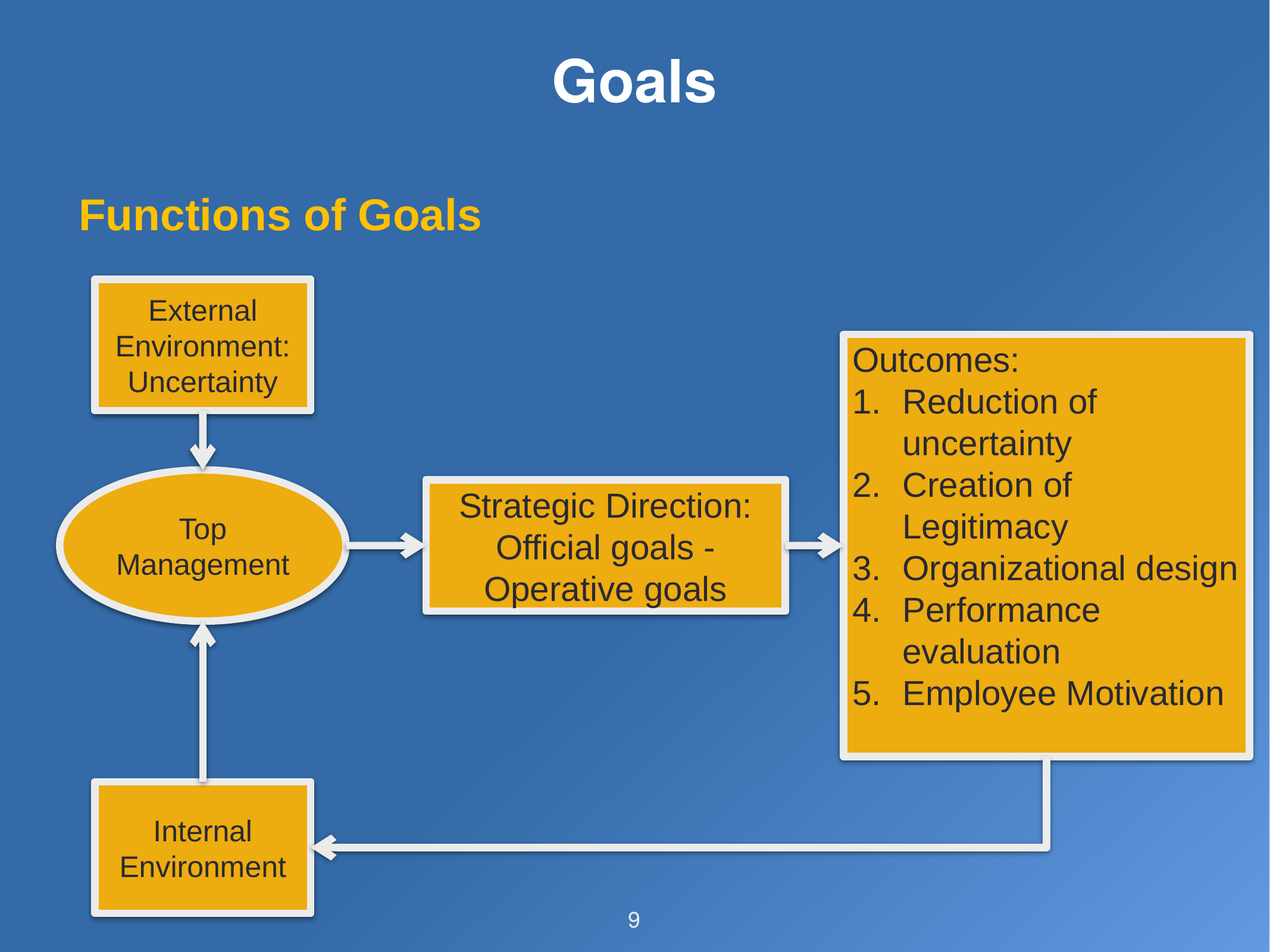

# Goals
Functions of Goals
External Environment:
Uncertainty
Outcomes:
Reduction of uncertainty
Creation of Legitimacy
Organizational design
Performance evaluation
Employee Motivation

Top Management
Strategic Direction:
Official goals - Operative goals
Internal Environment
9